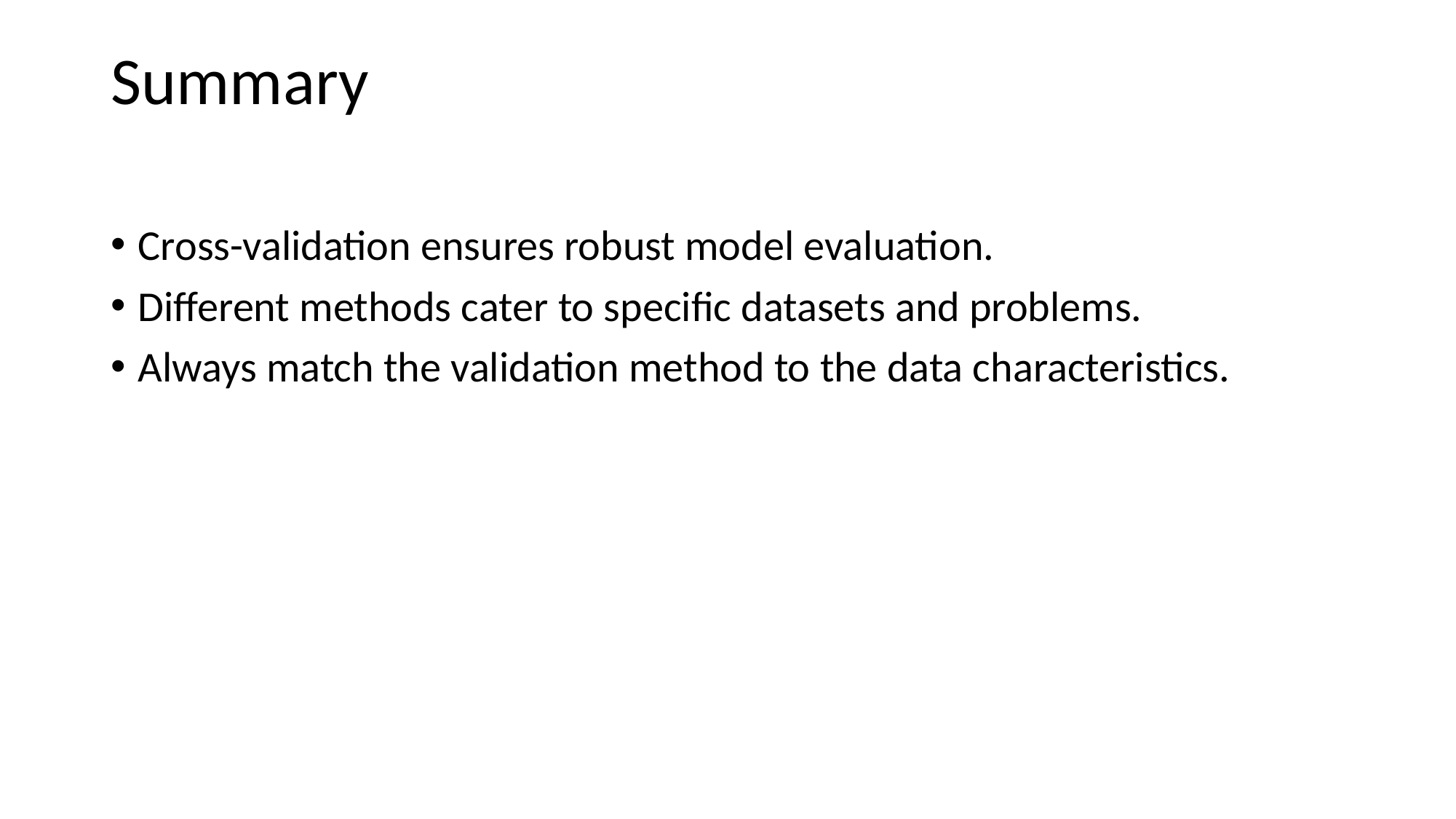

# Summary
Cross-validation ensures robust model evaluation.
Different methods cater to specific datasets and problems.
Always match the validation method to the data characteristics.